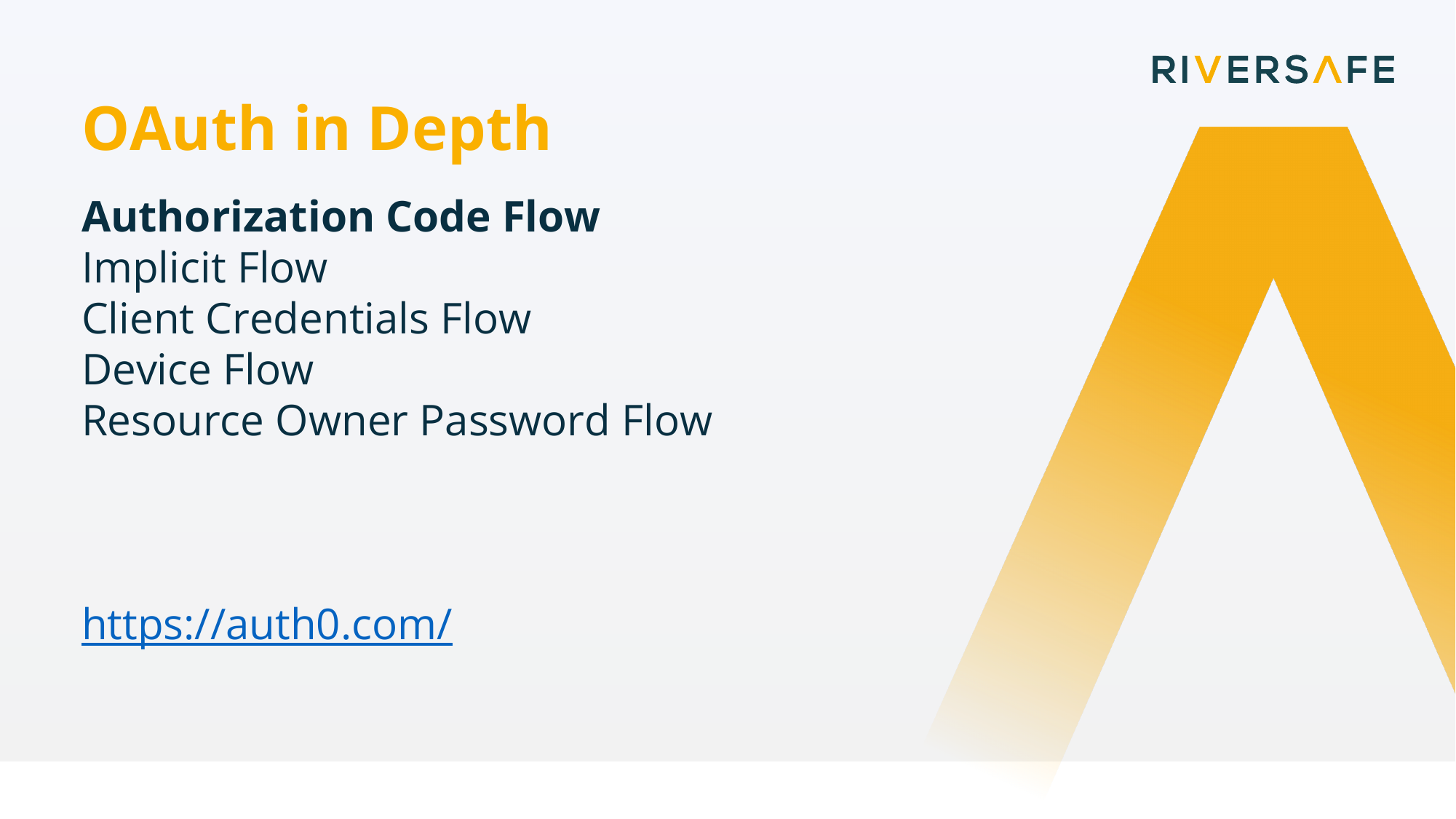

OAuth in Depth
Authorization Code Flow
Implicit Flow
Client Credentials Flow
Device Flow
Resource Owner Password Flow
https://auth0.com/